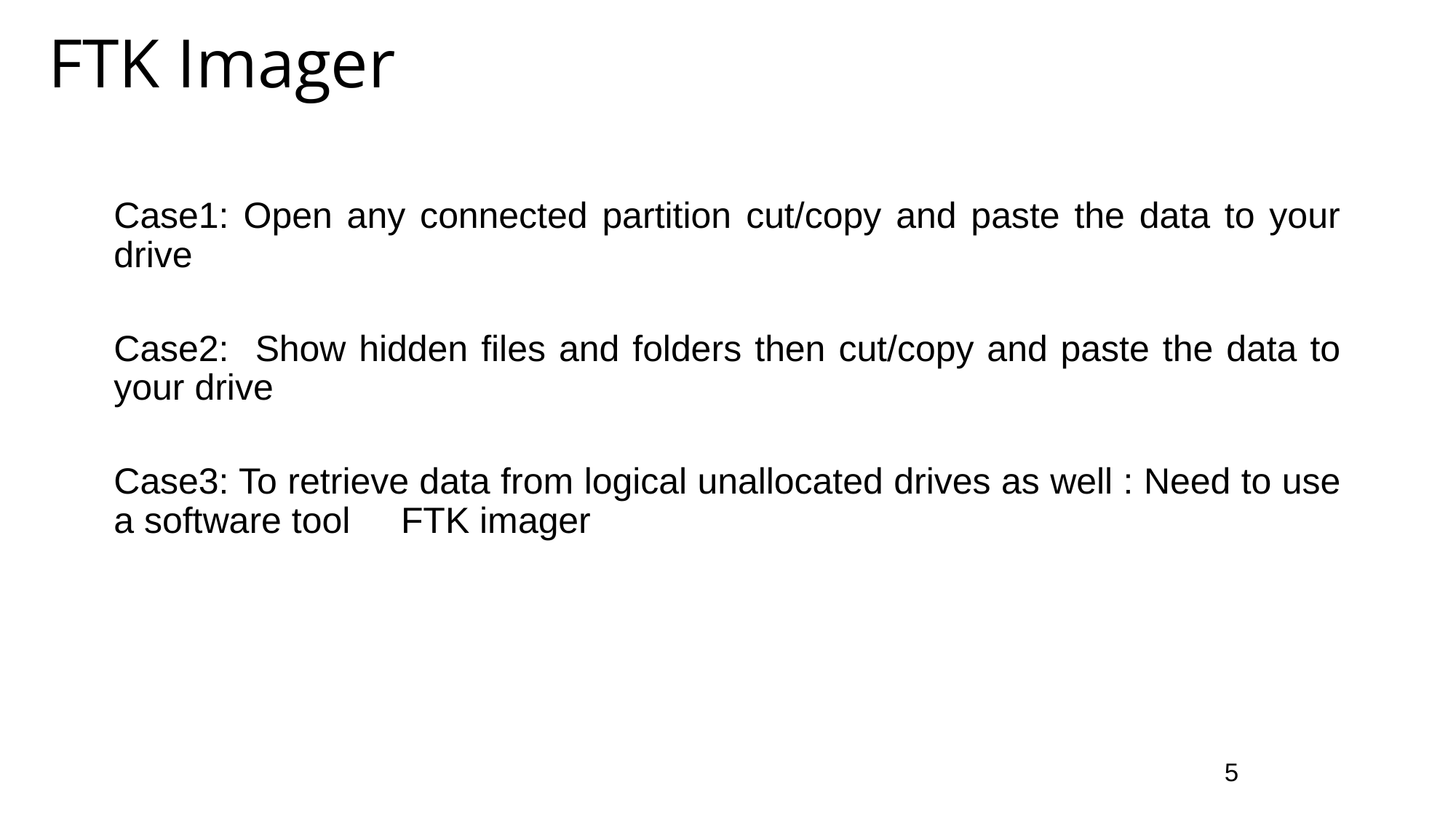

# FTK Imager

Case1: Open any connected partition cut/copy and paste the data to your drive

Case2:  Show hidden files and folders then cut/copy and paste the data to your drive

Case3: To retrieve data from logical unallocated drives as well : Need to use a software tool     FTK imager
5